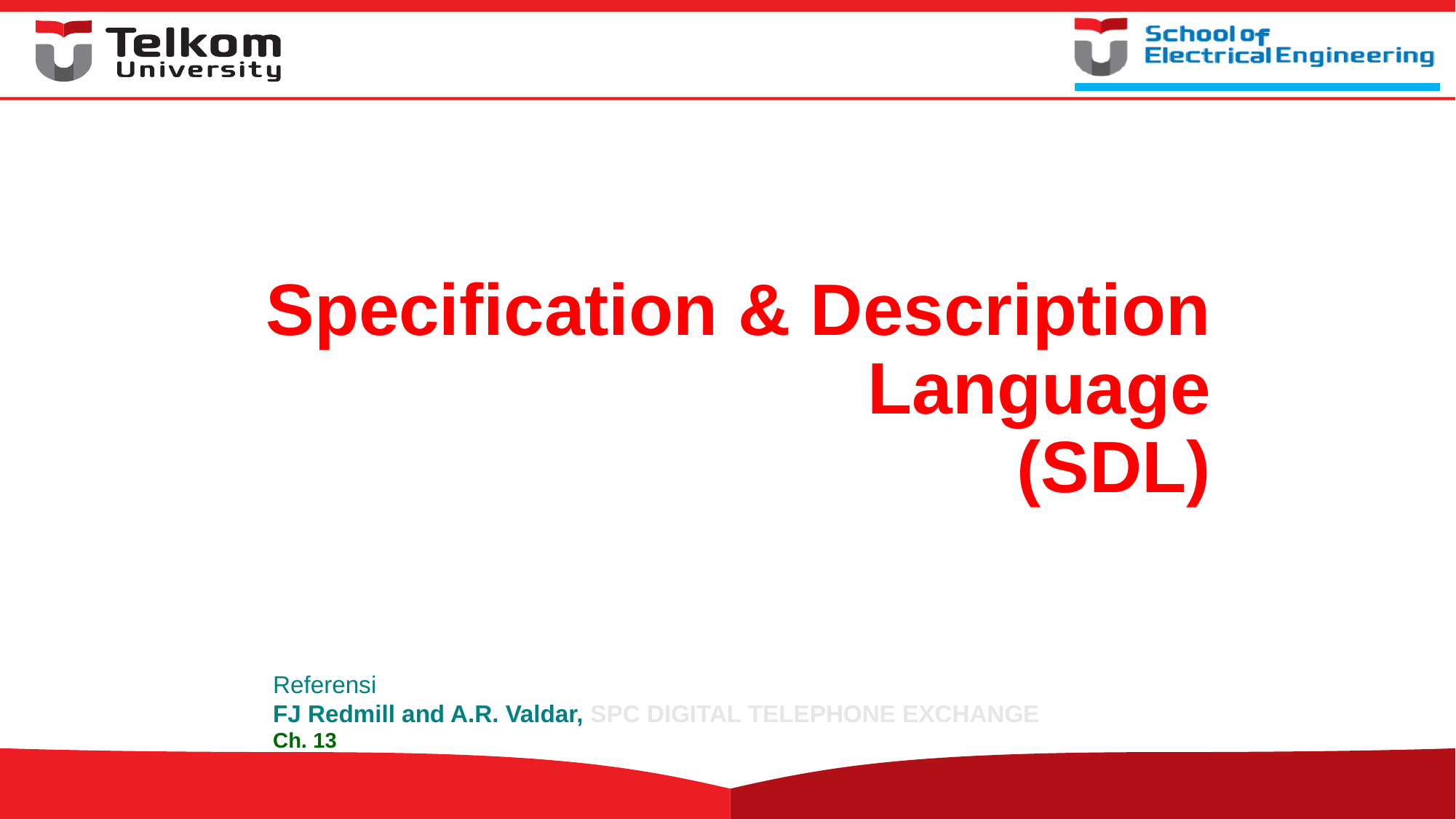

# Specification & Description Language (SDL)
Referensi
FJ Redmill and A.R. Valdar, SPC DIGITAL TELEPHONE EXCHANGE
Ch. 13